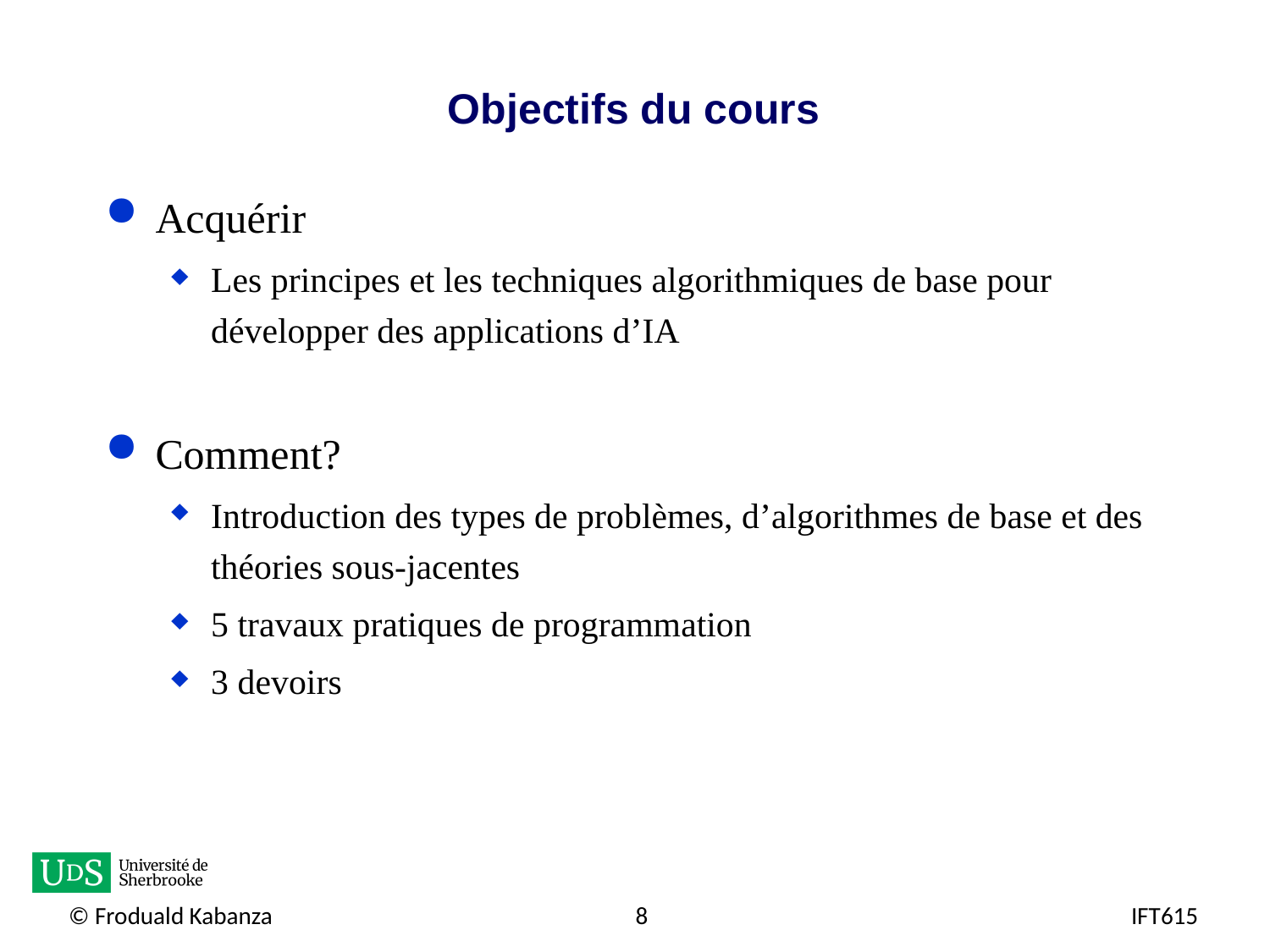

# Objectifs du cours
Acquérir
Les principes et les techniques algorithmiques de base pour développer des applications d’IA

Comment?
Introduction des types de problèmes, d’algorithmes de base et des théories sous-jacentes
5 travaux pratiques de programmation
3 devoirs
© Froduald Kabanza
8
IFT615